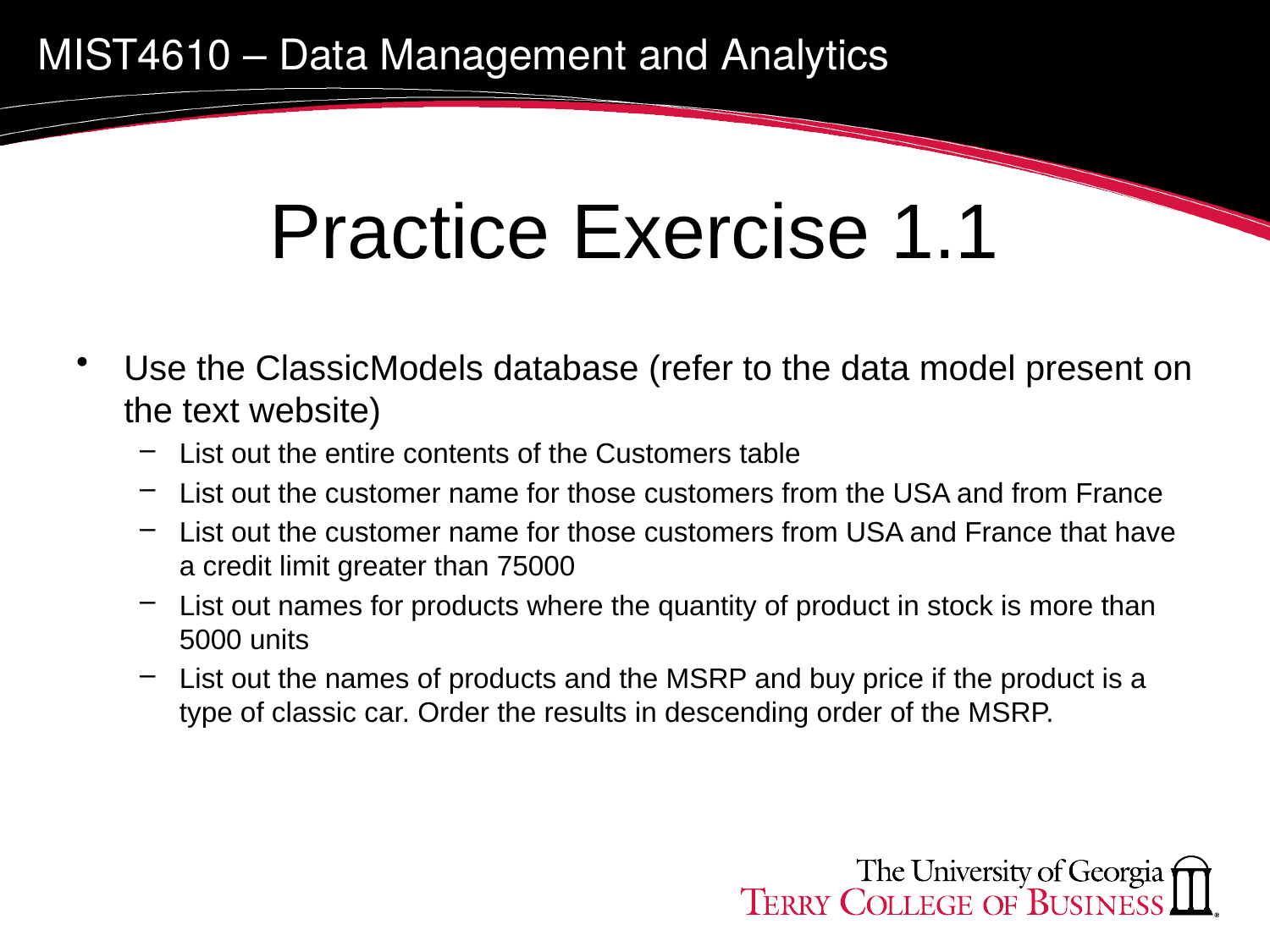

# Practice Exercise 1.1
Use the ClassicModels database (refer to the data model present on the text website)
List out the entire contents of the Customers table
List out the customer name for those customers from the USA and from France
List out the customer name for those customers from USA and France that have a credit limit greater than 75000
List out names for products where the quantity of product in stock is more than 5000 units
List out the names of products and the MSRP and buy price if the product is a type of classic car. Order the results in descending order of the MSRP.